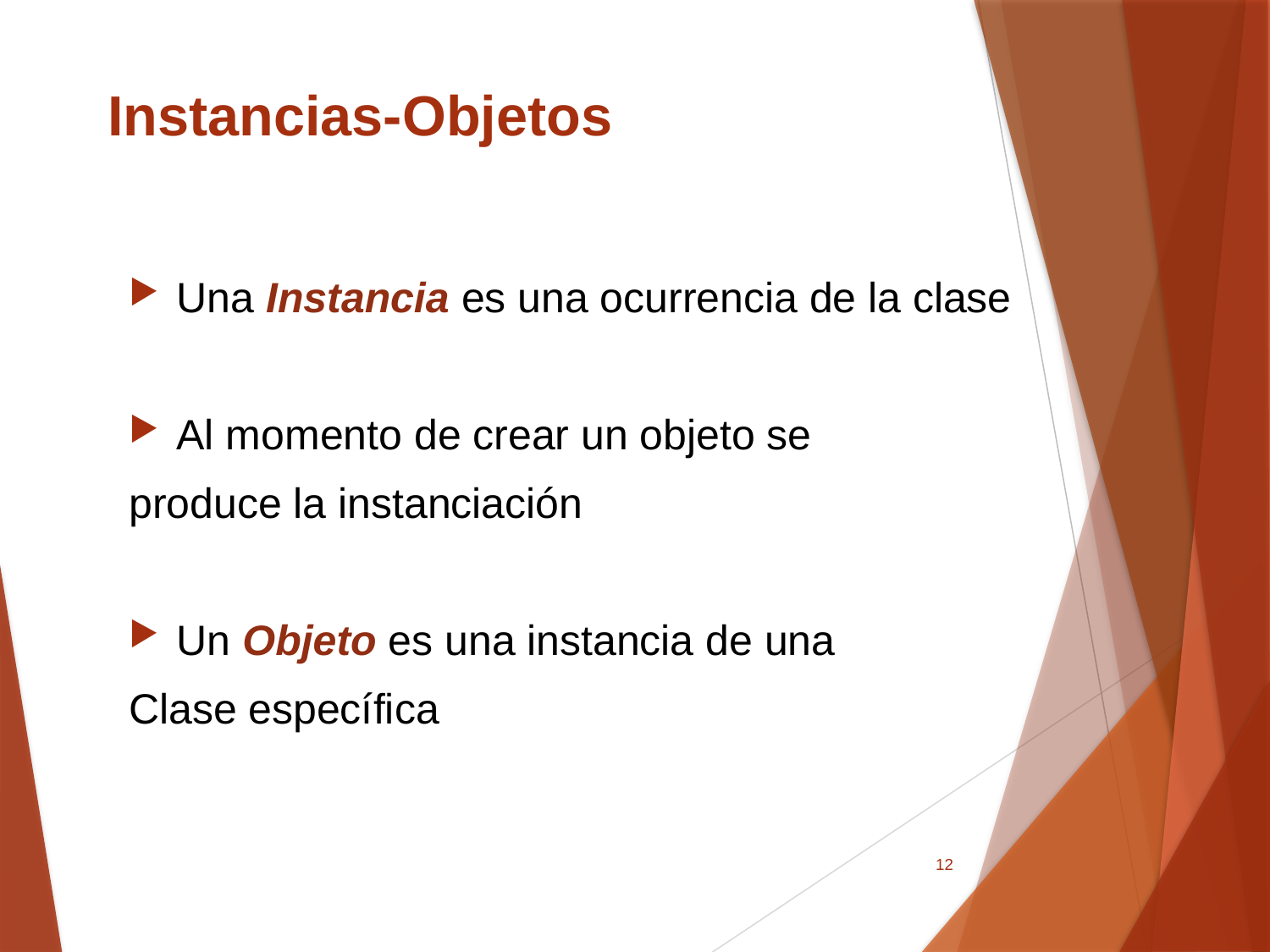

# Instancias-Objetos
Una Instancia es una ocurrencia de la clase

Al momento de crear un objeto se
produce la instanciación

Un Objeto es una instancia de una
Clase específica

12